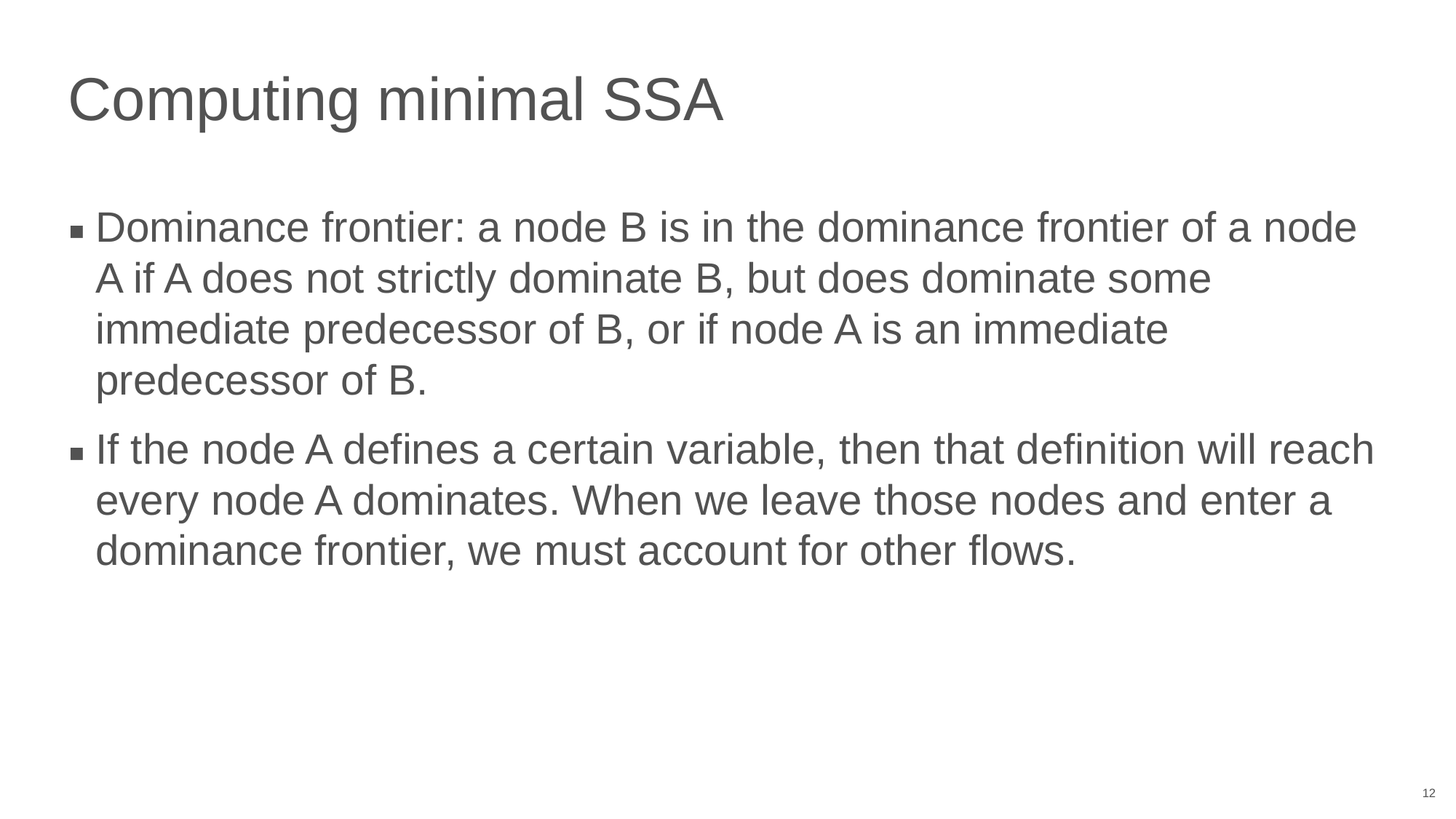

# Computing minimal SSA
Dominance frontier: a node B is in the dominance frontier of a node A if A does not strictly dominate B, but does dominate some immediate predecessor of B, or if node A is an immediate predecessor of B.
If the node A defines a certain variable, then that definition will reach every node A dominates. When we leave those nodes and enter a dominance frontier, we must account for other flows.